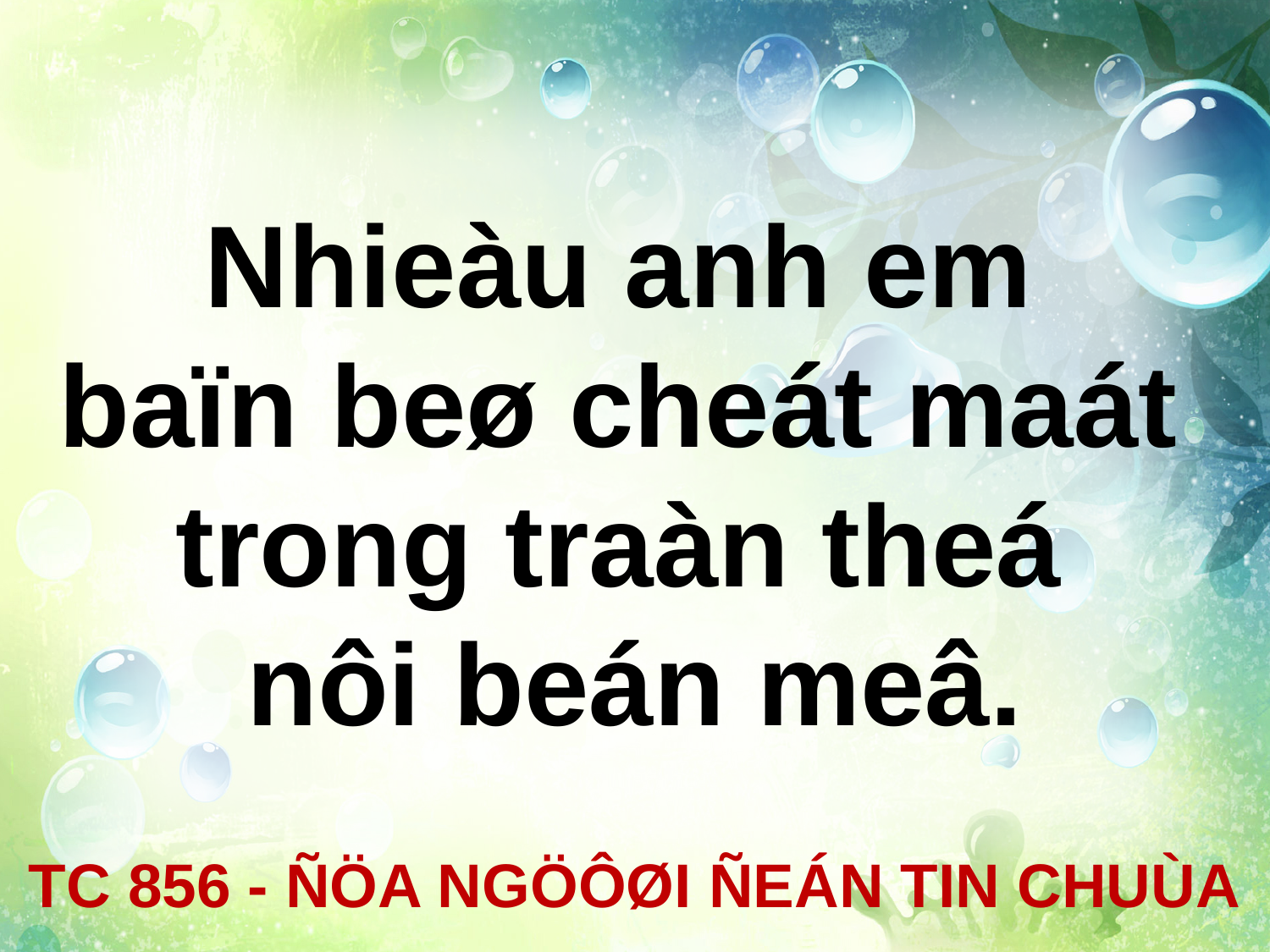

Nhieàu anh em
baïn beø cheát maát
trong traàn theá
nôi beán meâ.
TC 856 - ÑÖA NGÖÔØI ÑEÁN TIN CHUÙA